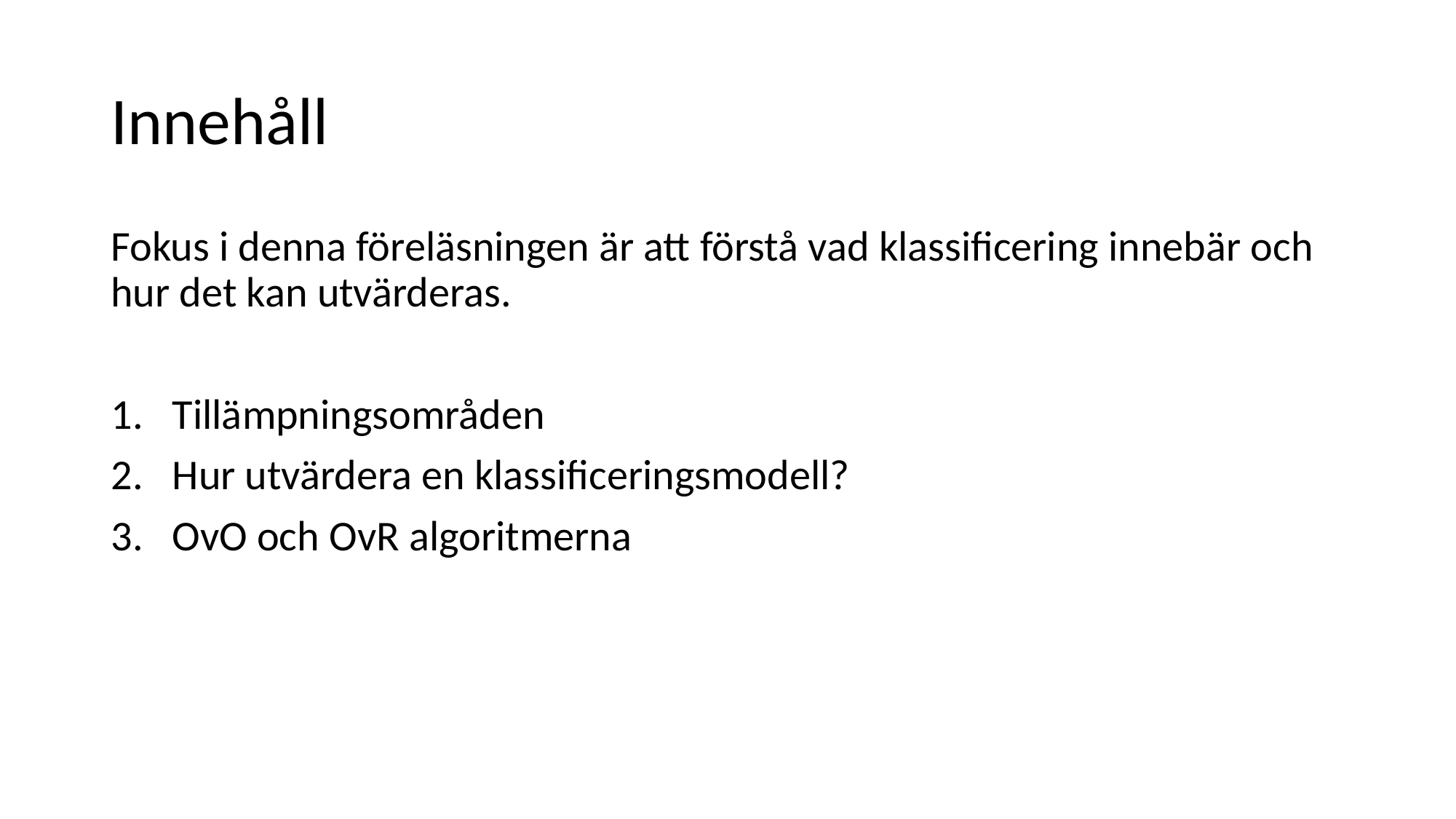

# Innehåll
Fokus i denna föreläsningen är att förstå vad klassificering innebär och hur det kan utvärderas.

Tillämpningsområden
Hur utvärdera en klassificeringsmodell?
OvO och OvR algoritmerna